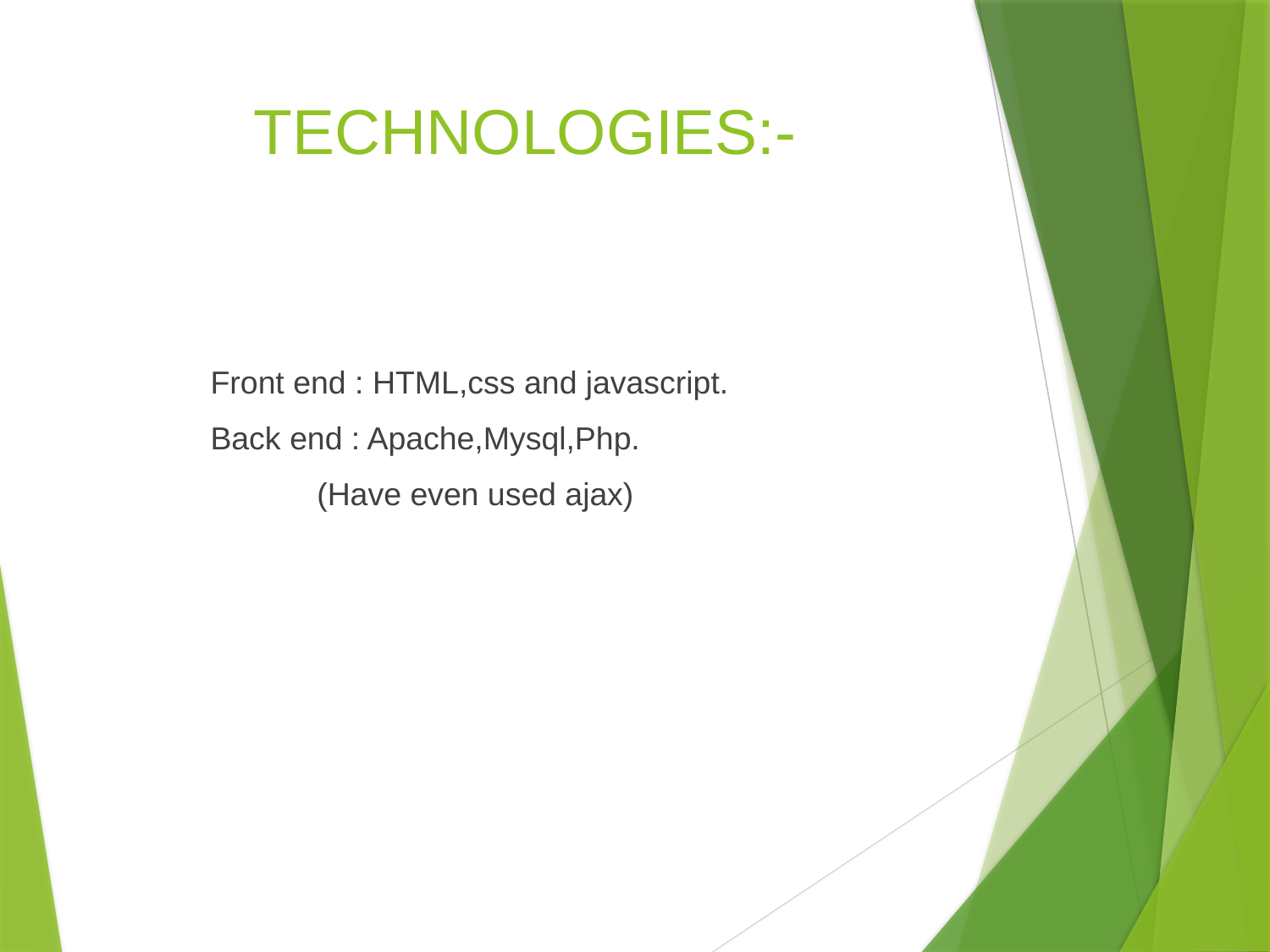

# TECHNOLOGIES:-

           Front end : HTML,css and javascript.
           Back end : Apache,Mysql,Php.
                       (Have even used ajax)